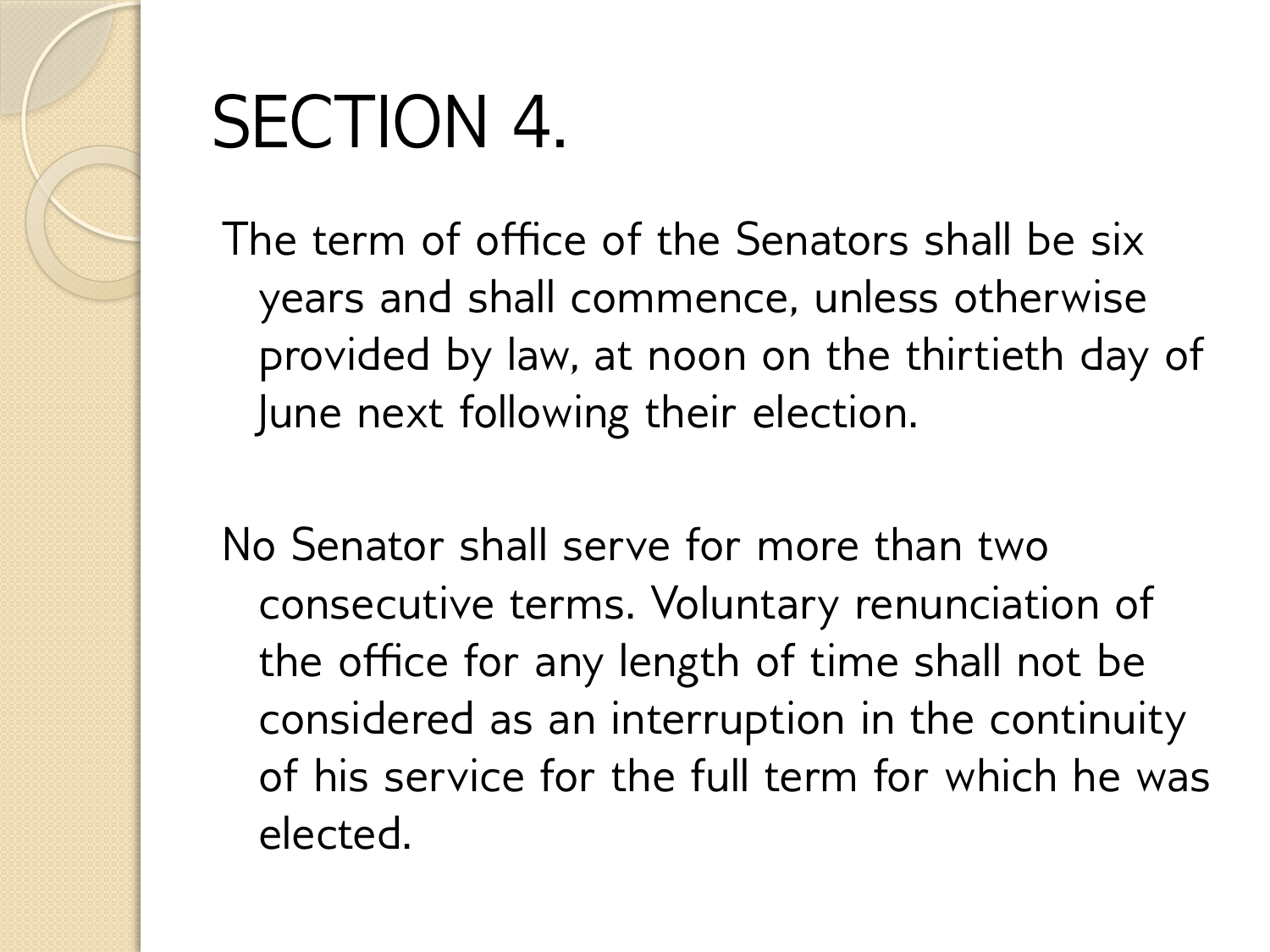

# SECTION 4.
The term of office of the Senators shall be six years and shall commence, unless otherwise provided by law, at noon on the thirtieth day of June next following their election.

No Senator shall serve for more than two consecutive terms. Voluntary renunciation of the office for any length of time shall not be considered as an interruption in the continuity of his service for the full term for which he was elected.